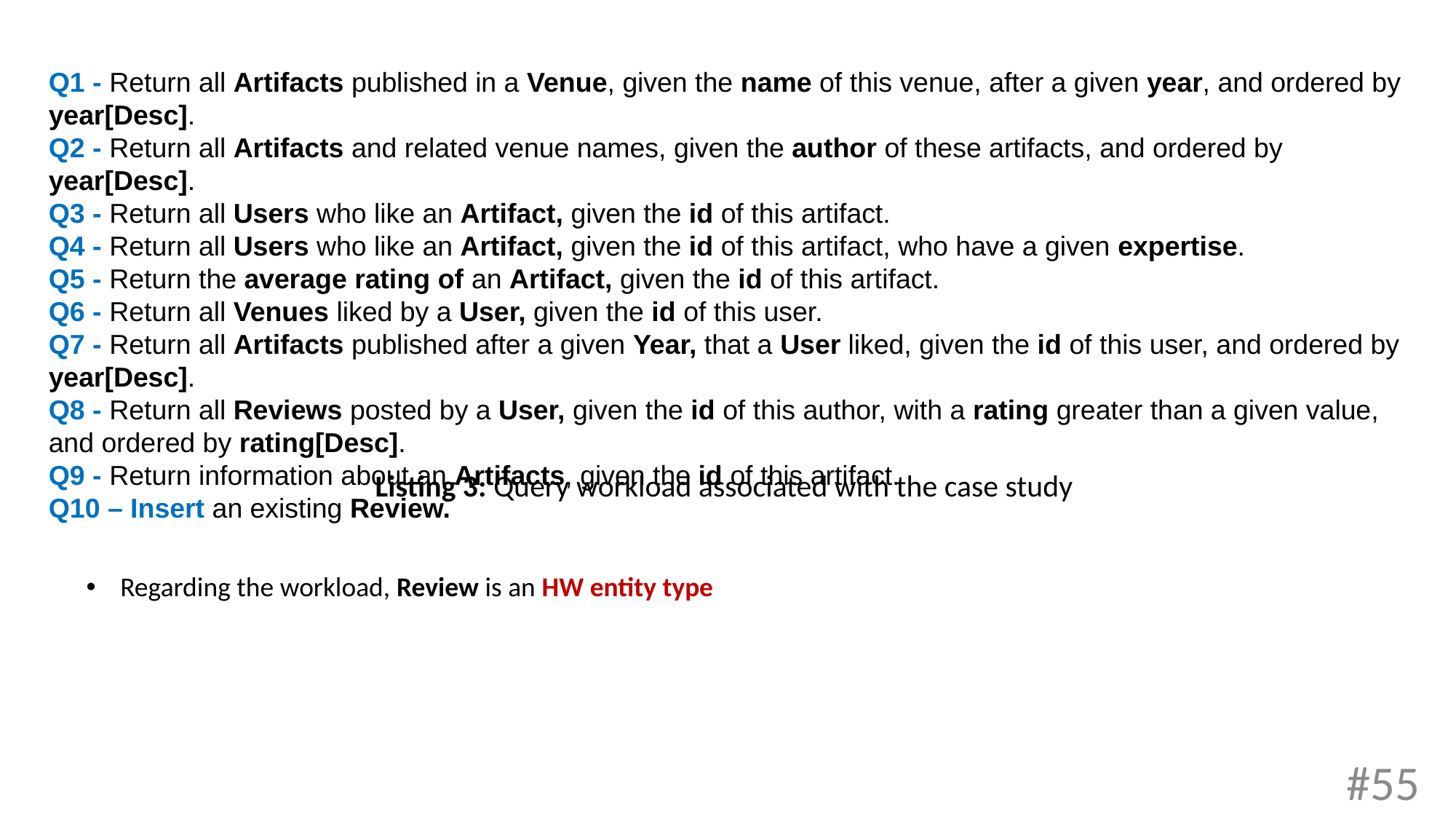

Q1 - Return all Artifacts published in a Venue, given the name of this venue, after a given year, and ordered by year[Desc].
Q2 - Return all Artifacts and related venue names, given the author of these artifacts, and ordered by year[Desc].
Q3 - Return all Users who like an Artifact, given the id of this artifact.
Q4 - Return all Users who like an Artifact, given the id of this artifact, who have a given expertise.
Q5 - Return the average rating of an Artifact, given the id of this artifact.
Q6 - Return all Venues liked by a User, given the id of this user.
Q7 - Return all Artifacts published after a given Year, that a User liked, given the id of this user, and ordered by year[Desc].
Q8 - Return all Reviews posted by a User, given the id of this author, with a rating greater than a given value, and ordered by rating[Desc].
Q9 - Return information about an Artifacts, given the id of this artifact.
Q10 – Insert an existing Review.

# Listing 3: Query workload associated with the case study
Regarding the workload, Review is an HW entity type

#55